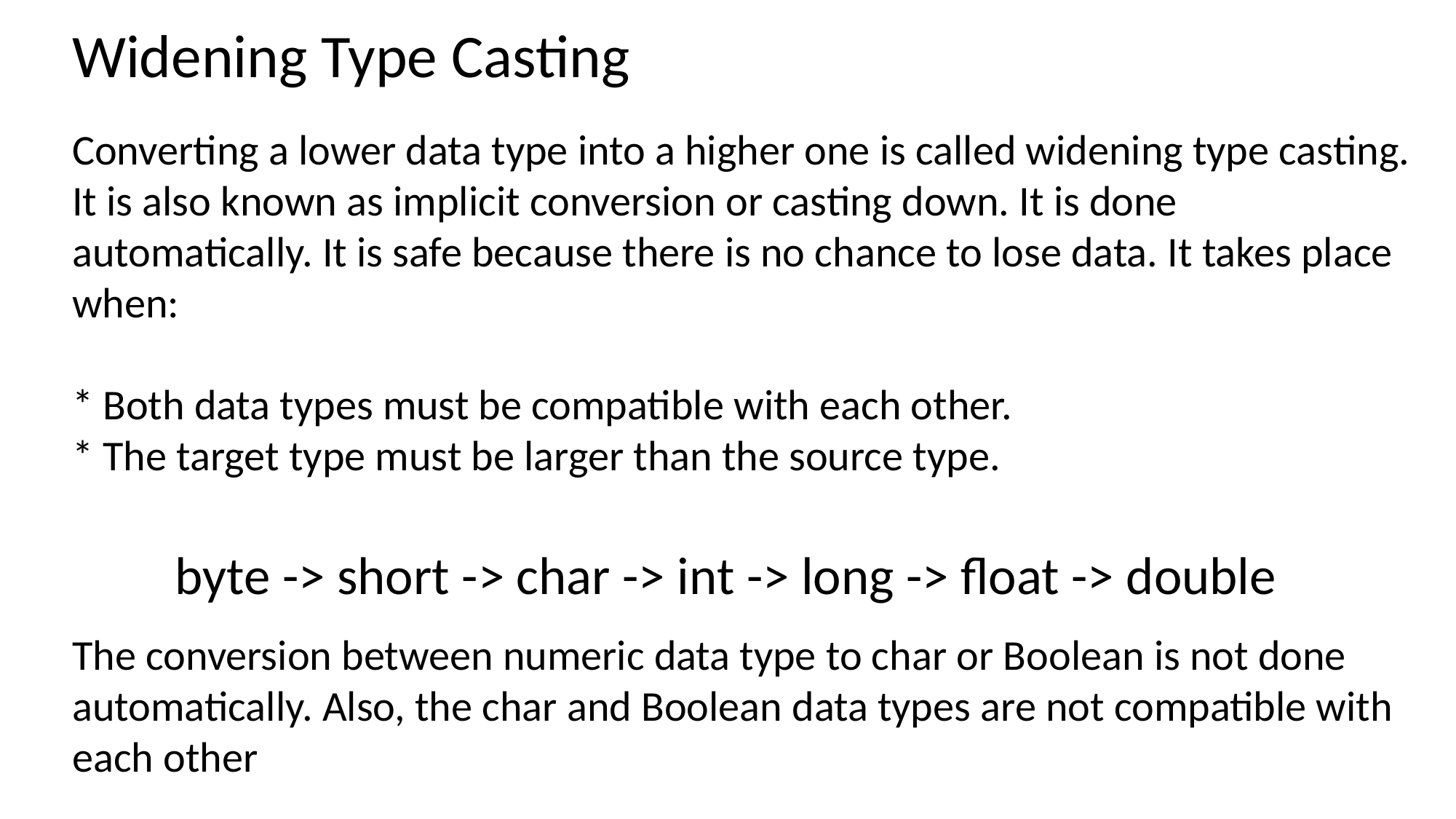

Widening Type Casting

Converting a lower data type into a higher one is called widening type casting. It is also known as implicit conversion or casting down. It is done automatically. It is safe because there is no chance to lose data. It takes place when:

* Both data types must be compatible with each other.
* The target type must be larger than the source type.
byte -> short -> char -> int -> long -> float -> double

The conversion between numeric data type to char or Boolean is not done automatically. Also, the char and Boolean data types are not compatible with each other